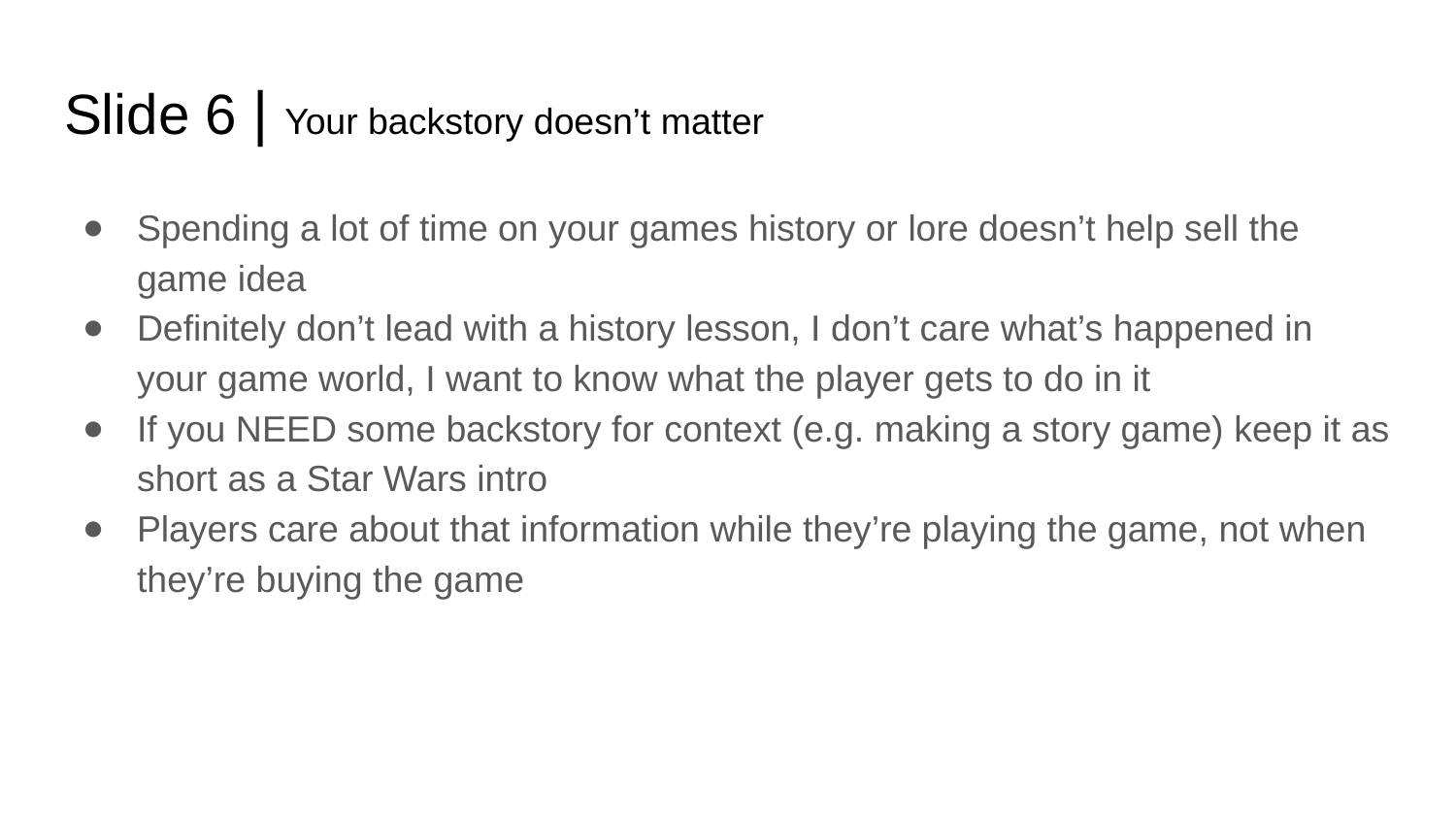

# Slide 6 | Your backstory doesn’t matter
Spending a lot of time on your games history or lore doesn’t help sell the game idea
Definitely don’t lead with a history lesson, I don’t care what’s happened in your game world, I want to know what the player gets to do in it
If you NEED some backstory for context (e.g. making a story game) keep it as short as a Star Wars intro
Players care about that information while they’re playing the game, not when they’re buying the game